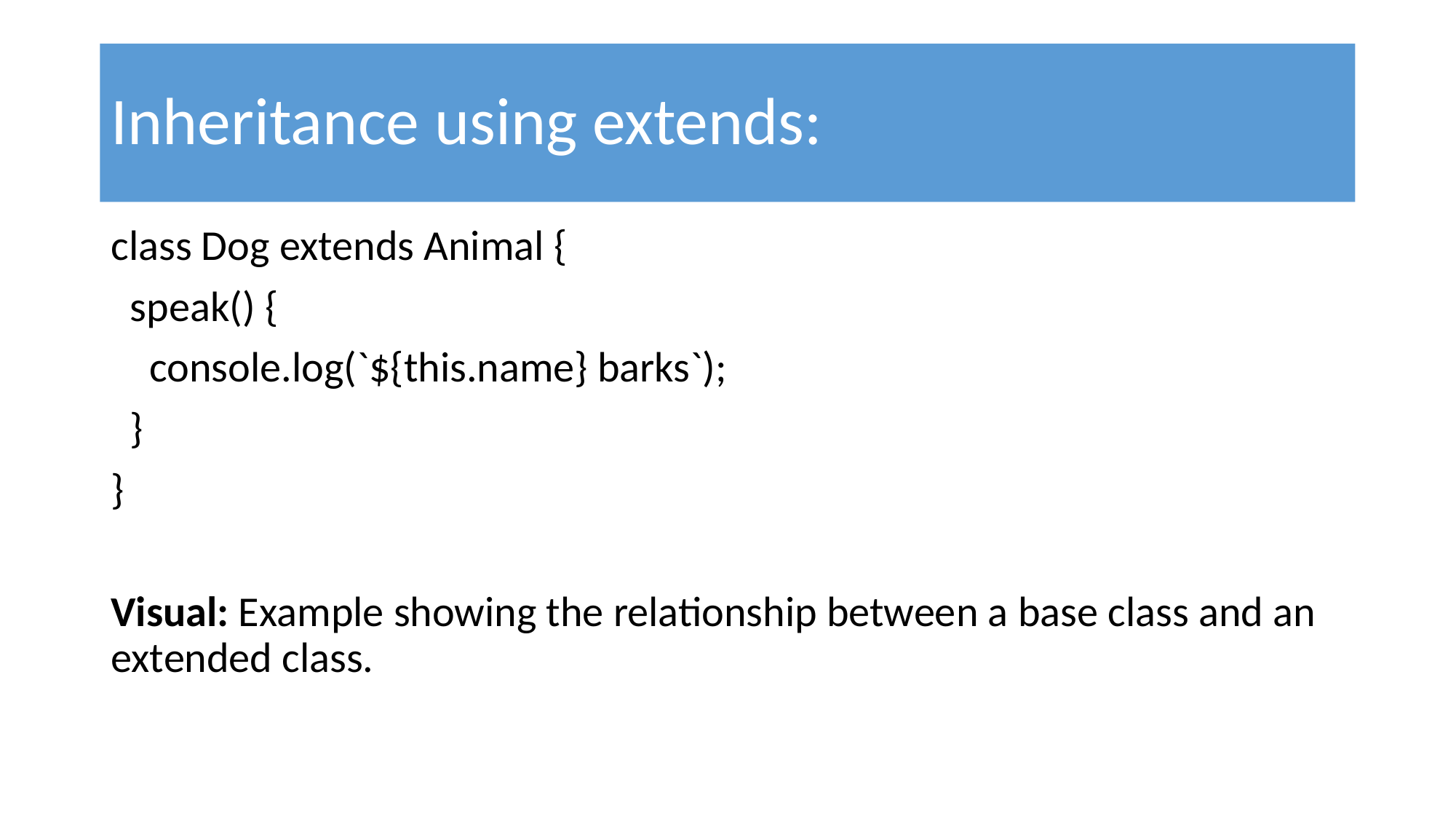

# Inheritance using extends:
class Dog extends Animal {
  speak() {
    console.log(`${this.name} barks`);
  }
}

Visual: Example showing the relationship between a base class and an extended class.